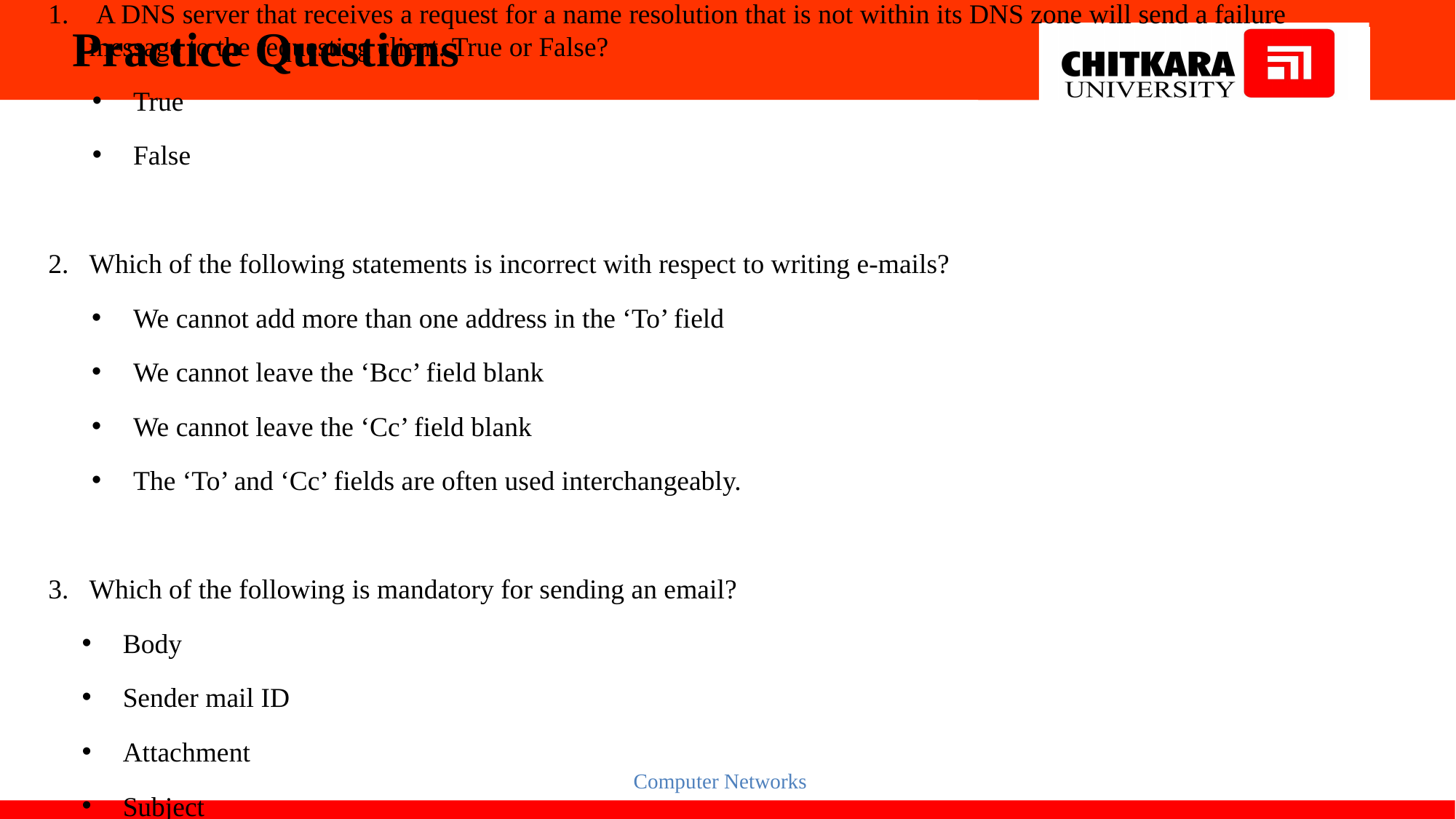

# Practice Questions
 A DNS server that receives a request for a name resolution that is not within its DNS zone will send a failure message to the requesting client. True or False?
True
False

Which of the following statements is incorrect with respect to writing e-mails?
We cannot add more than one address in the ‘To’ field
We cannot leave the ‘Bcc’ field blank
We cannot leave the ‘Cc’ field blank
The ‘To’ and ‘Cc’ fields are often used interchangeably.

Which of the following is mandatory for sending an email?
Body
Sender mail ID
Attachment
Subject

Computer Networks